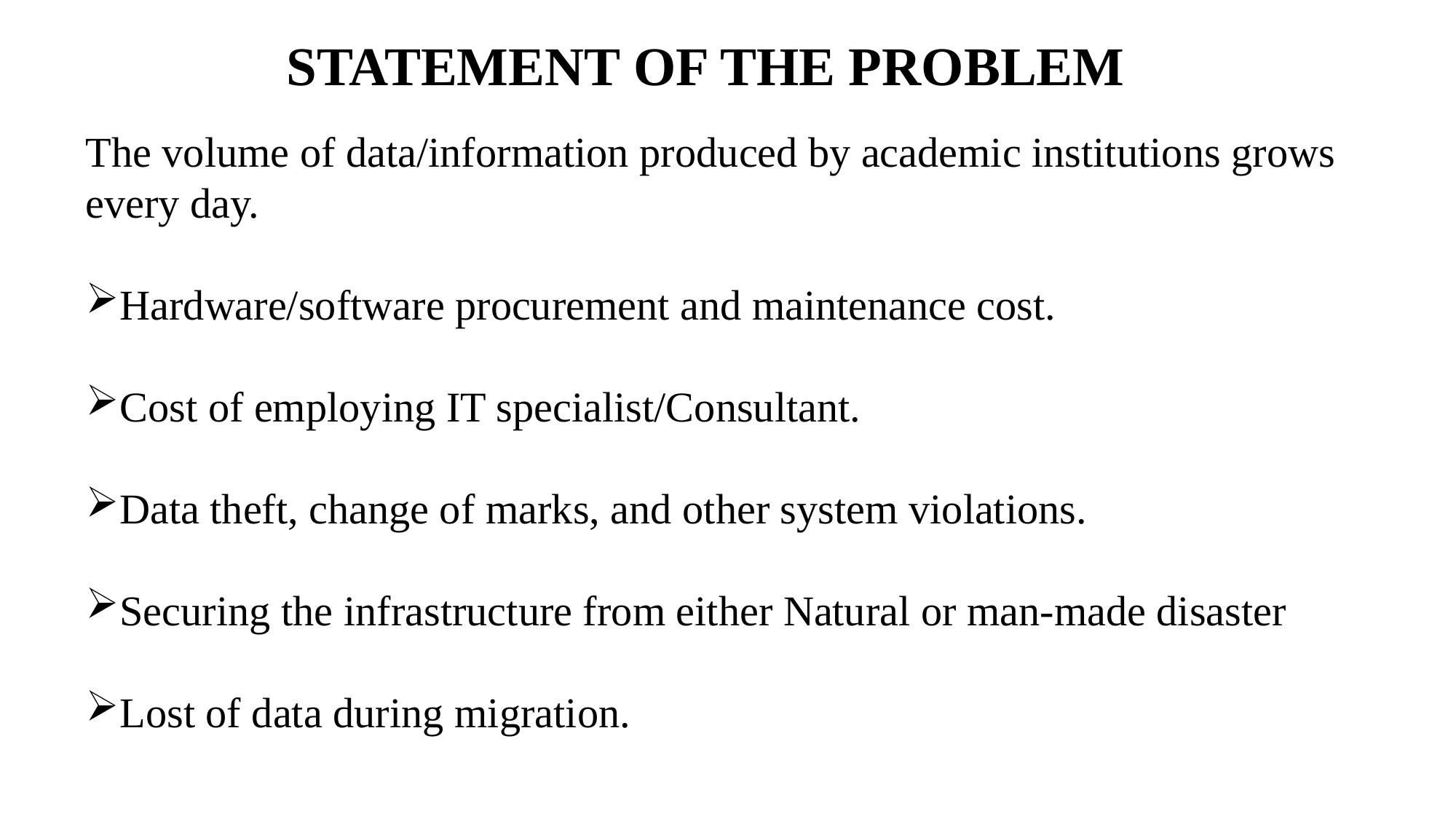

STATEMENT OF THE PROBLEM
The volume of data/information produced by academic institutions grows every day.

Hardware/software procurement and maintenance cost.

Cost of employing IT specialist/Consultant.

Data theft, change of marks, and other system violations.

Securing the infrastructure from either Natural or man-made disaster

Lost of data during migration.